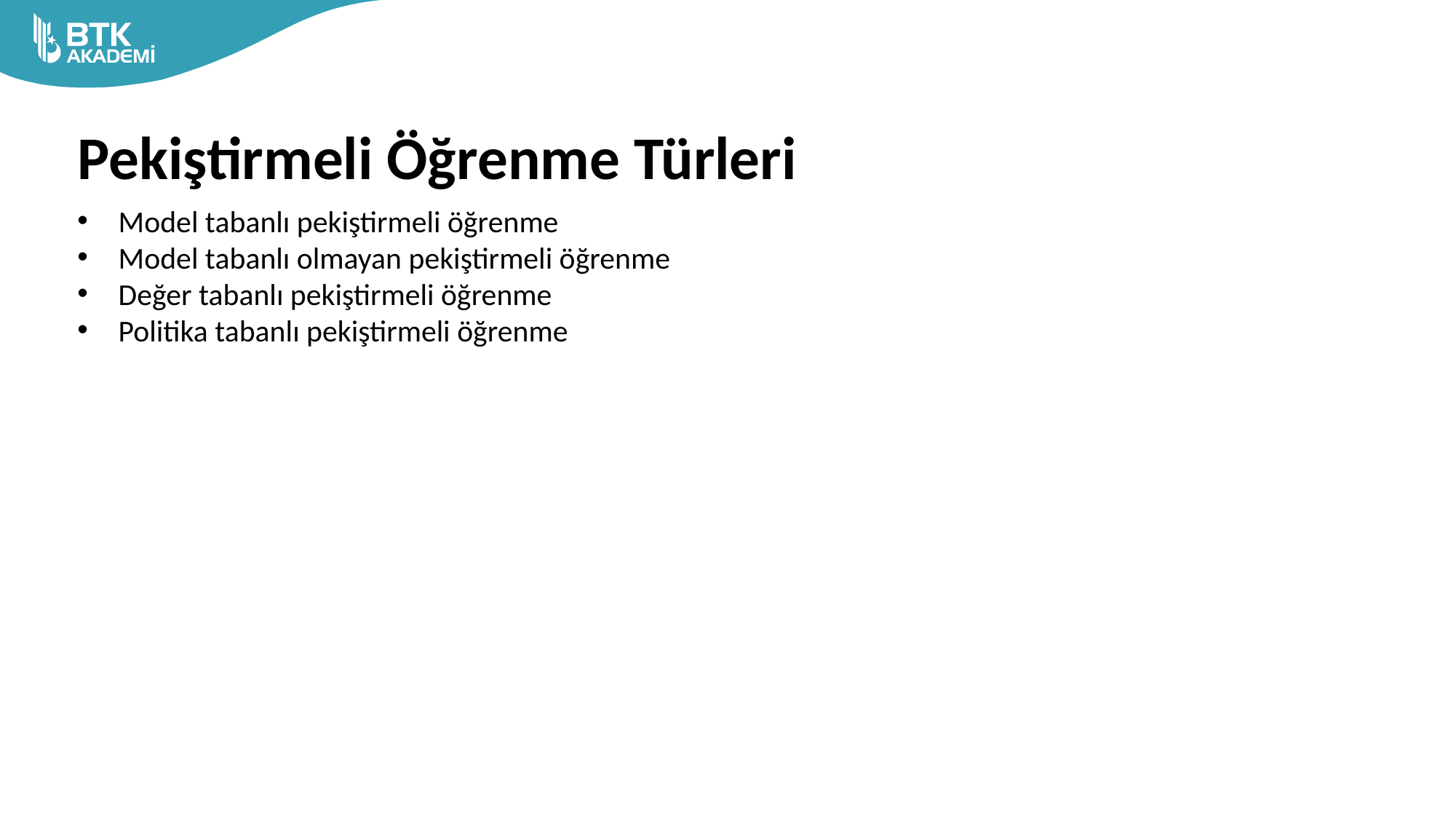

# Pekiştirmeli Öğrenme Türleri

Model tabanlı pekiştirmeli öğrenme
Model tabanlı olmayan pekiştirmeli öğrenme
Değer tabanlı pekiştirmeli öğrenme
Politika tabanlı pekiştirmeli öğrenme